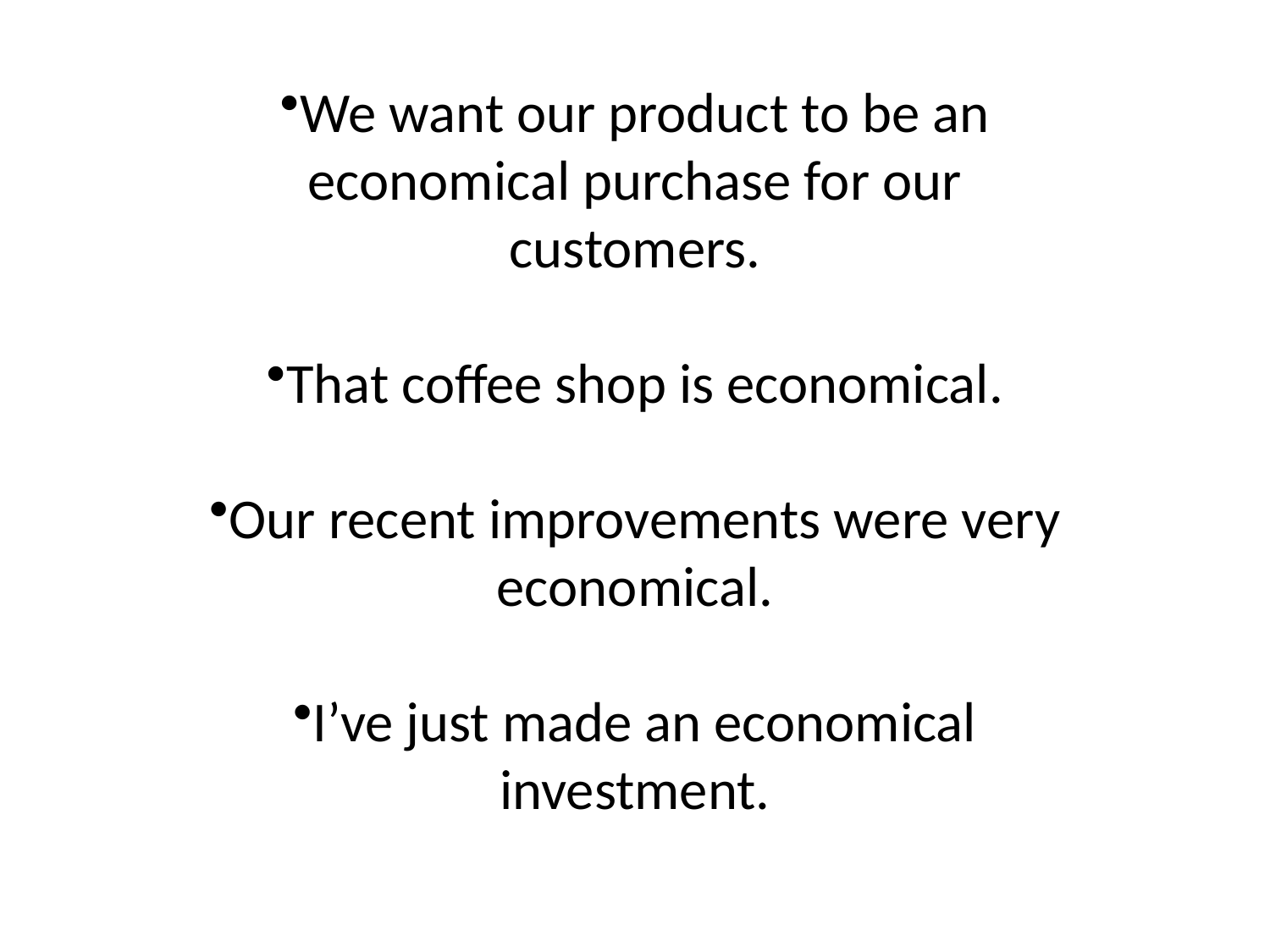

We want our product to be an economical purchase for our customers.

That coffee shop is economical.

Our recent improvements were very economical.

I’ve just made an economical investment.